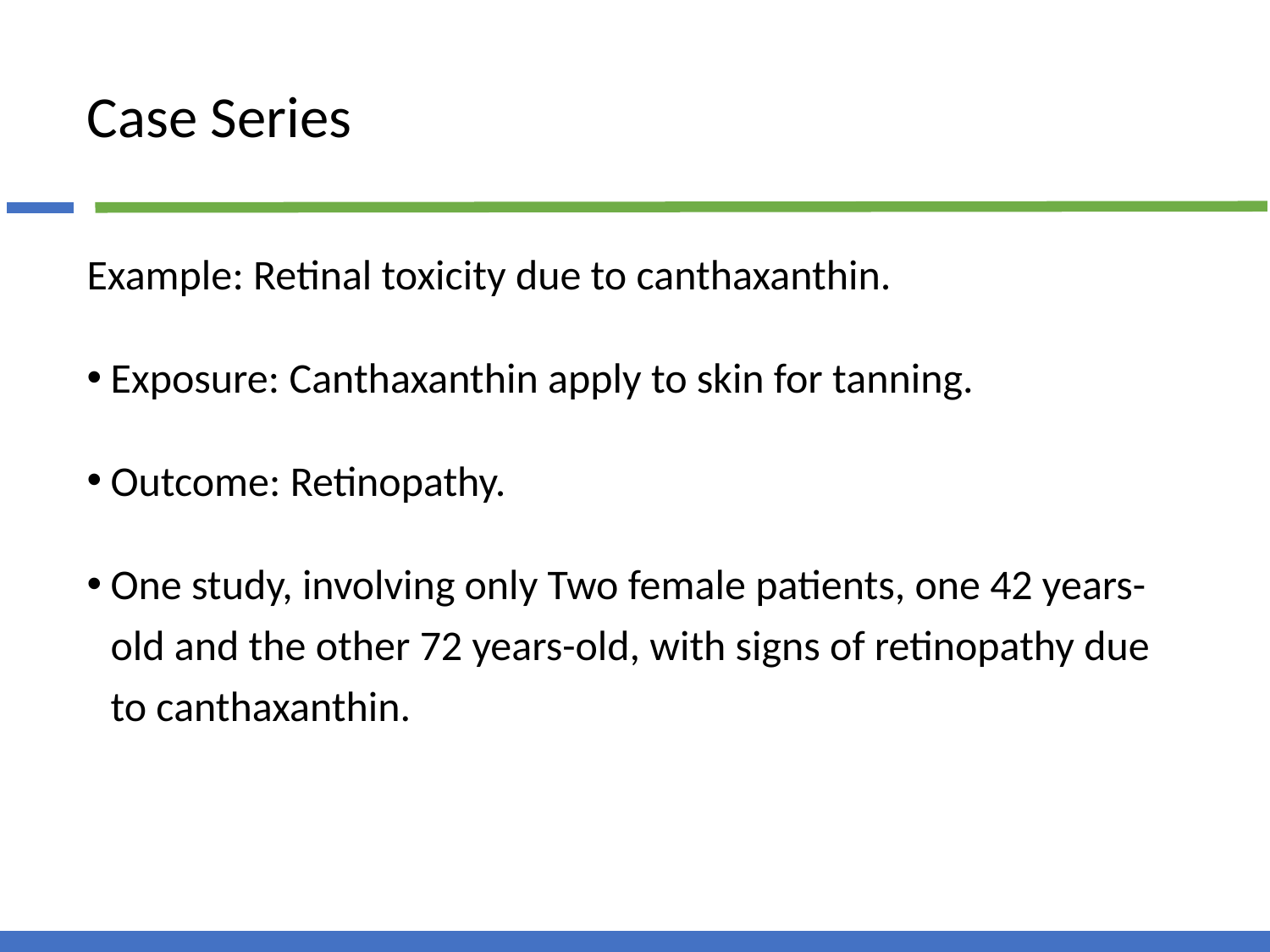

# Case Series
Example: Retinal toxicity due to canthaxanthin.
Exposure: Canthaxanthin apply to skin for tanning.
Outcome: Retinopathy.
One study, involving only Two female patients, one 42 years-old and the other 72 years-old, with signs of retinopathy due to canthaxanthin.